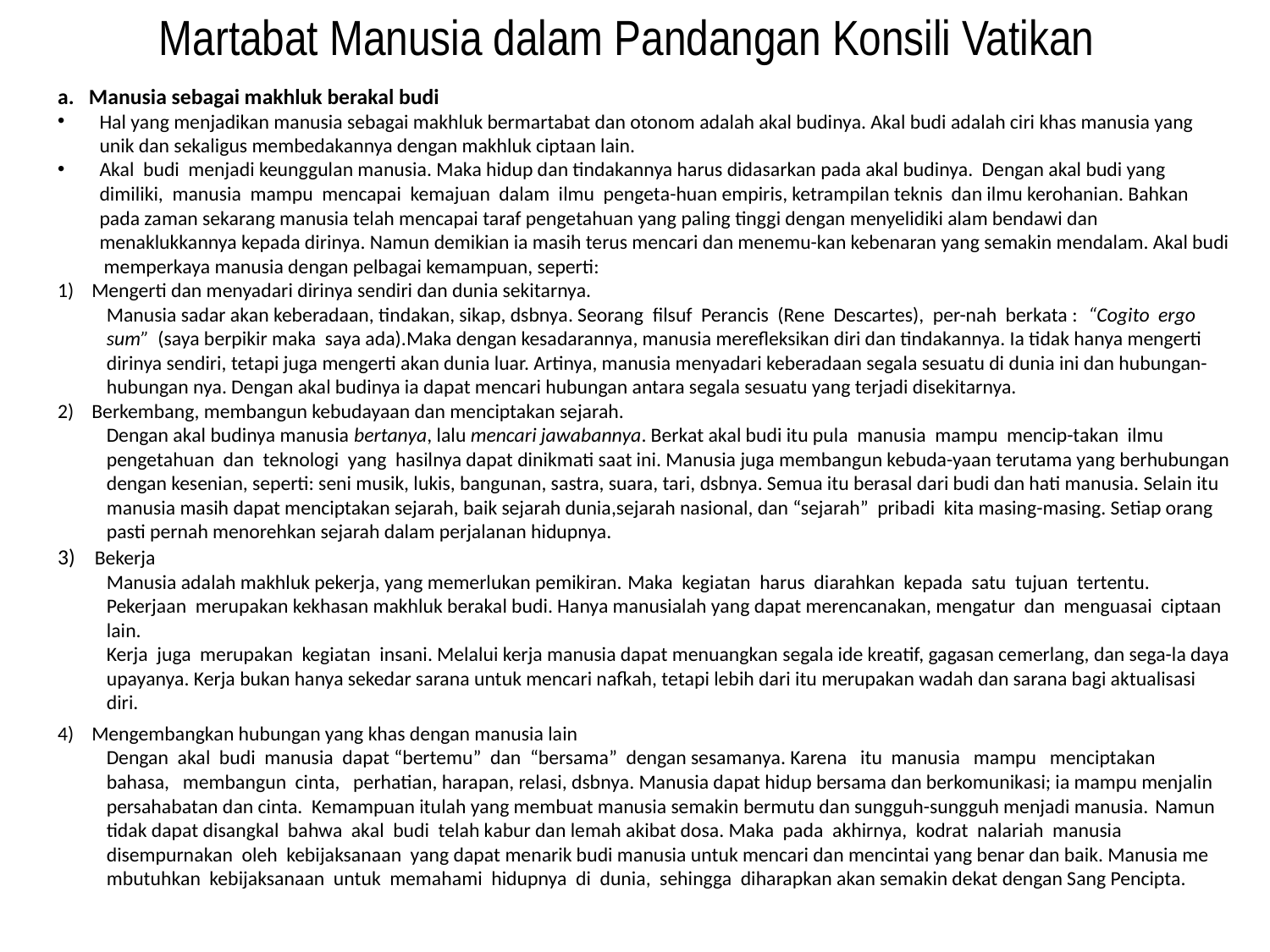

# Martabat Manusia dalam Pandangan Konsili Vatikan
a.   Manusia sebagai makhluk berakal budi
Hal yang menjadikan manusia sebagai makhluk bermartabat dan otonom adalah akal budinya. Akal budi adalah ciri khas manusia yang unik dan sekaligus membedakannya dengan makhluk ciptaan lain.
Akal  budi  menjadi keunggulan manusia. Maka hidup dan tindakannya harus didasarkan pada akal budinya.  Dengan akal budi yang  dimiliki,  manusia  mampu  mencapai  kemajuan  dalam  ilmu  pengeta-huan empiris, ketrampilan teknis  dan ilmu kerohanian. Bahkan pada zaman sekarang manusia telah mencapai taraf pengetahuan yang paling tinggi dengan menyelidiki alam bendawi dan menaklukkannya kepada dirinya. Namun demikian ia masih terus mencari dan menemu-kan kebenaran yang semakin mendalam. Akal budi  memperkaya manusia dengan pelbagai kemampuan, seperti:
1)    Mengerti dan menyadari dirinya sendiri dan dunia sekitarnya.
Manusia sadar akan keberadaan, tindakan, sikap, dsbnya. Seorang  filsuf  Perancis  (Rene  Descartes),  per-nah  berkata :  “Cogito  ergo  sum”  (saya berpikir maka  saya ada).Maka dengan kesadarannya, manusia merefleksikan diri dan tindakannya. Ia tidak hanya mengerti dirinya sendiri, tetapi juga mengerti akan dunia luar. Artinya, manusia menyadari keberadaan segala sesuatu di dunia ini dan hubungan-hubungan nya. Dengan akal budinya ia dapat mencari hubungan antara segala sesuatu yang terjadi disekitarnya.
2)    Berkembang, membangun kebudayaan dan menciptakan sejarah.
Dengan akal budinya manusia bertanya, lalu mencari jawabannya. Berkat akal budi itu pula  manusia  mampu  mencip-takan  ilmu  pengetahuan  dan  teknologi  yang  hasilnya dapat dinikmati saat ini. Manusia juga membangun kebuda-yaan terutama yang berhubungan dengan kesenian, seperti: seni musik, lukis, bangunan, sastra, suara, tari, dsbnya. Semua itu berasal dari budi dan hati manusia. Selain itu manusia masih dapat menciptakan sejarah, baik sejarah dunia,sejarah nasional, dan “sejarah”  pribadi  kita masing-masing. Setiap orang  pasti pernah menorehkan sejarah dalam perjalanan hidupnya.
3)    Bekerja
Manusia adalah makhluk pekerja, yang memerlukan pemikiran. Maka  kegiatan  harus  diarahkan  kepada  satu  tujuan  tertentu.  Pekerjaan  merupakan kekhasan makhluk berakal budi. Hanya manusialah yang dapat merencanakan, mengatur  dan  menguasai  ciptaan  lain.
Kerja  juga  merupakan  kegiatan  insani. Melalui kerja manusia dapat menuangkan segala ide kreatif, gagasan cemerlang, dan sega-la daya upayanya. Kerja bukan hanya sekedar sarana untuk mencari nafkah, tetapi lebih dari itu merupakan wadah dan sarana bagi aktualisasi diri.

4)    Mengembangkan hubungan yang khas dengan manusia lain
Dengan  akal  budi  manusia  dapat “bertemu”  dan  “bersama”  dengan sesamanya. Karena   itu  manusia   mampu   menciptakan   bahasa,   membangun  cinta,   perhatian, harapan, relasi, dsbnya. Manusia dapat hidup bersama dan berkomunikasi; ia mampu menjalin persahabatan dan cinta.  Kemampuan itulah yang membuat manusia semakin bermutu dan sungguh-sungguh menjadi manusia. Namun tidak dapat disangkal  bahwa  akal  budi  telah kabur dan lemah akibat dosa. Maka  pada  akhirnya,  kodrat  nalariah  manusia  disempurnakan  oleh  kebijaksanaan  yang dapat menarik budi manusia untuk mencari dan mencintai yang benar dan baik. Manusia me mbutuhkan  kebijaksanaan  untuk  memahami  hidupnya  di  dunia,  sehingga  diharapkan akan semakin dekat dengan Sang Pencipta.